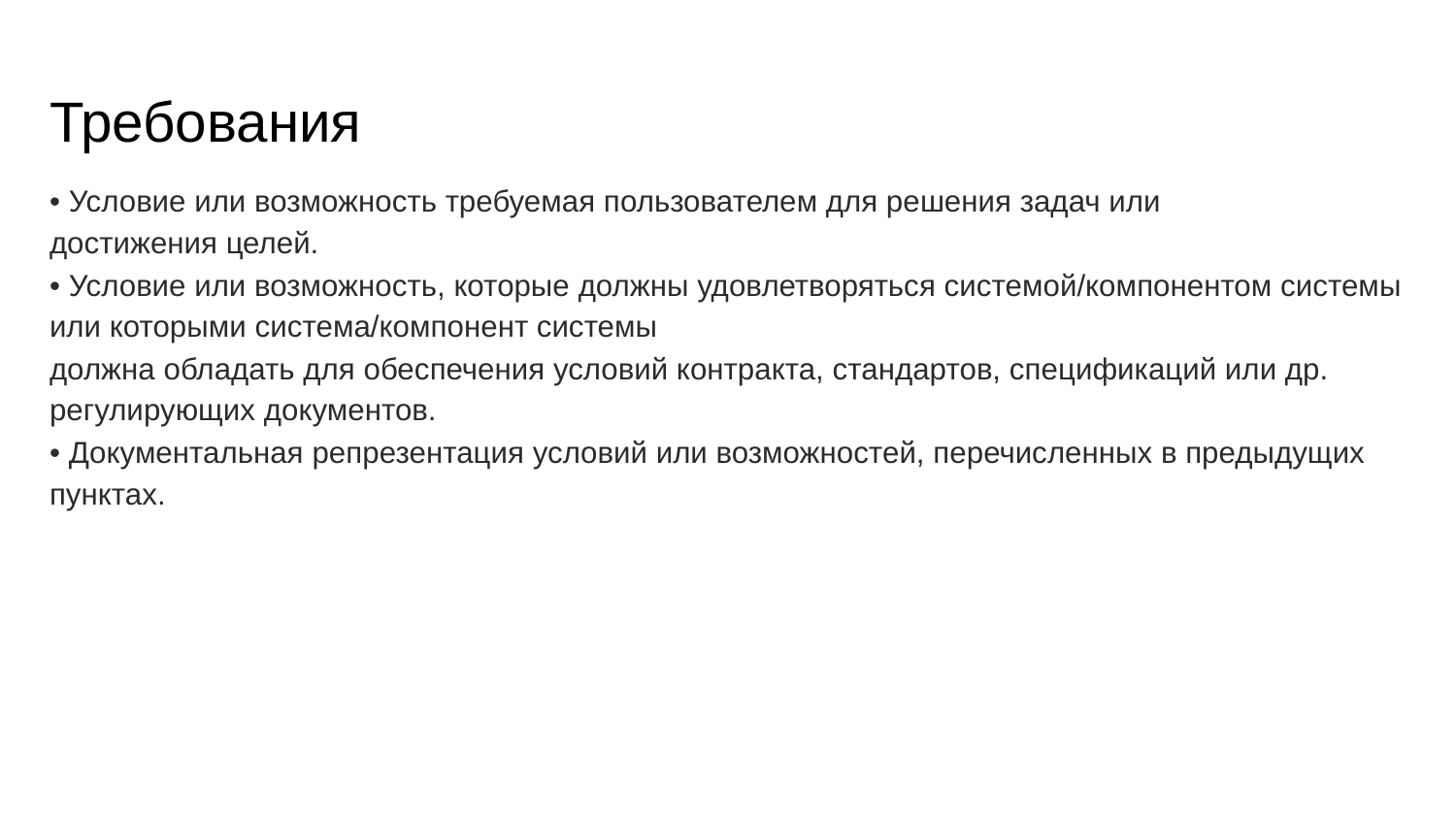

# Требования
• Условие или возможность требуемая пользователем для решения задач или
достижения целей.
• Условие или возможность, которые должны удовлетворяться системой/компонентом системы или которыми система/компонент системы
должна обладать для обеспечения условий контракта, стандартов, спецификаций или др. регулирующих документов.
• Документальная репрезентация условий или возможностей, перечисленных в предыдущих пунктах.